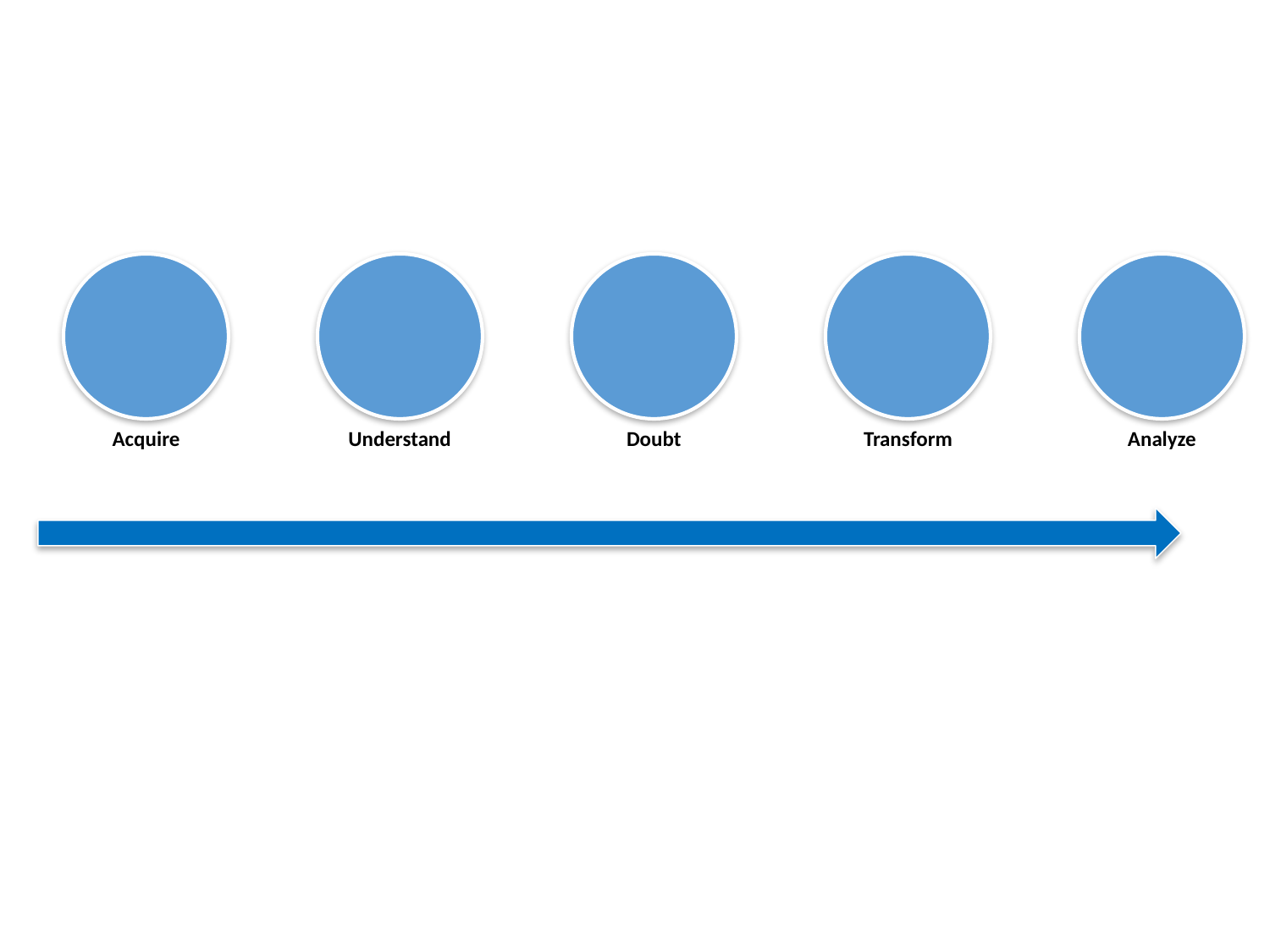

📥
🎓
❓
⚙️
🧠
📊

Acquire
Understand
Doubt
Transform
Analyze
Present